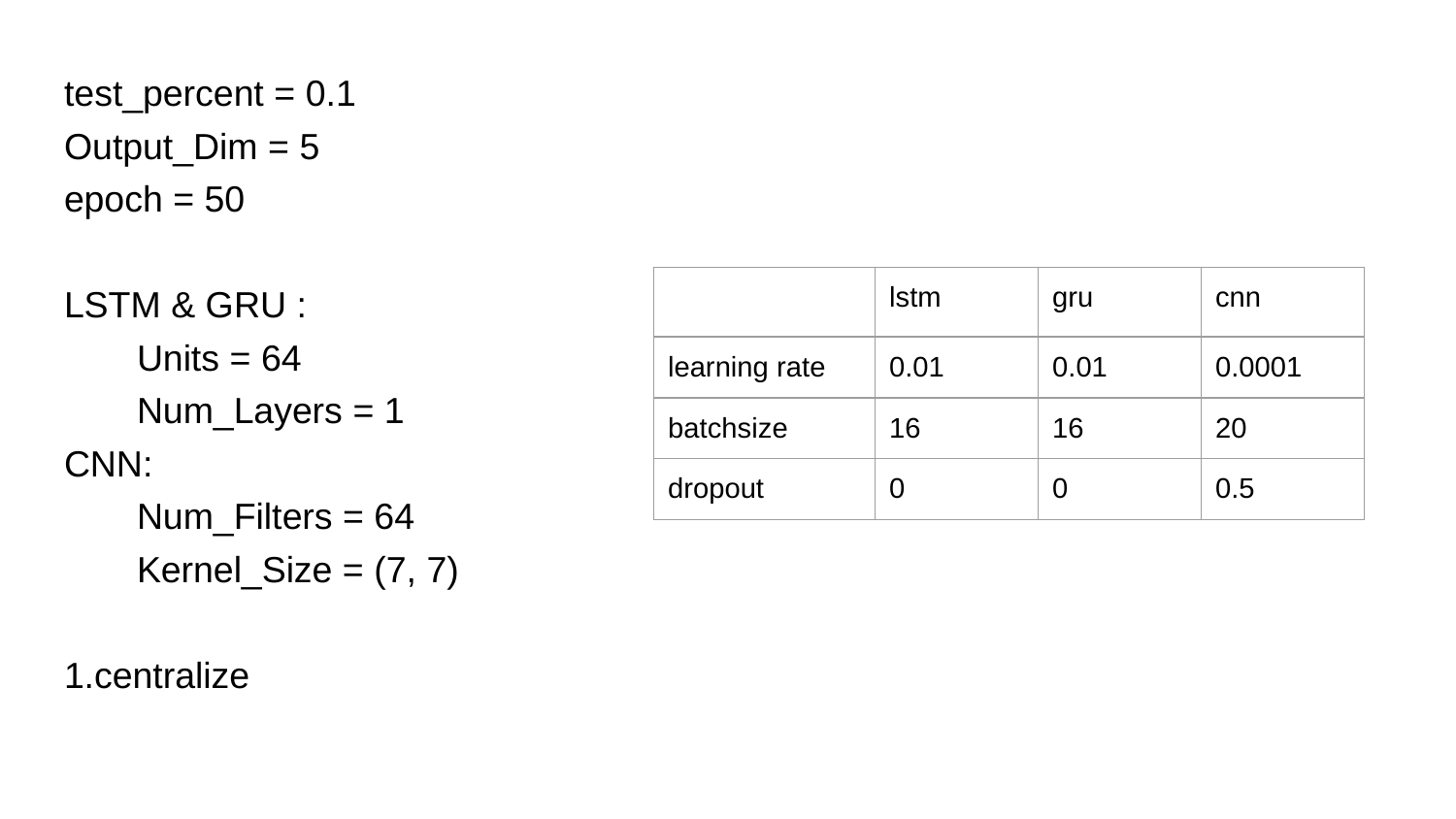

test_percent = 0.1
Output_Dim = 5
epoch = 50

LSTM & GRU :
Units = 64
Num_Layers = 1
CNN:
Num_Filters = 64
Kernel_Size = (7, 7)

1.centralize
|  | lstm | gru | cnn |
| --- | --- | --- | --- |
| learning rate | 0.01 | 0.01 | 0.0001 |
| batchsize | 16 | 16 | 20 |
| dropout | 0 | 0 | 0.5 |